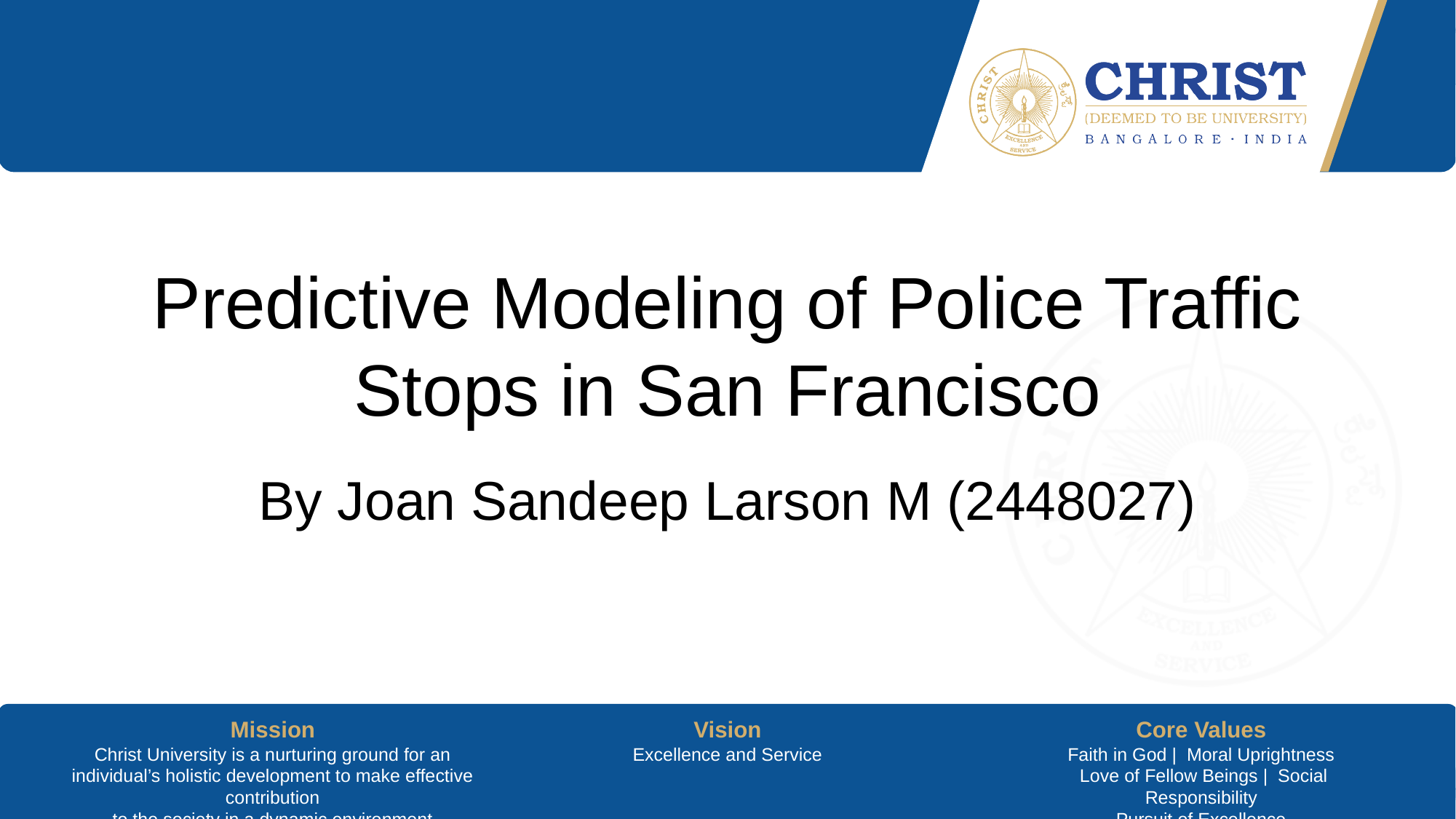

# Predictive Modeling of Police Traffic Stops in San Francisco

By Joan Sandeep Larson M (2448027)